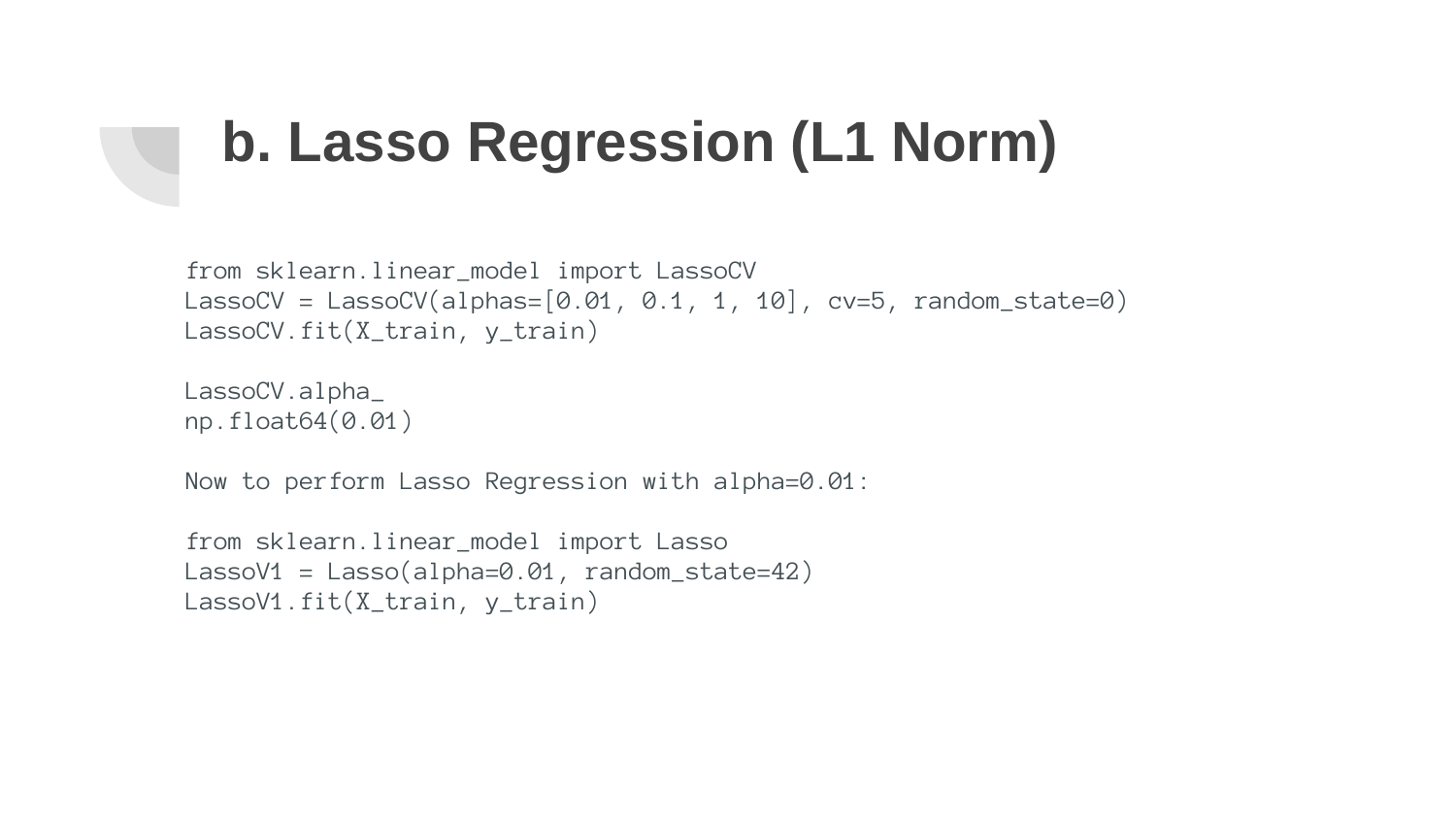

# b. Lasso Regression (L1 Norm)
from sklearn.linear_model import LassoCV
LassoCV = LassoCV(alphas=[0.01, 0.1, 1, 10], cv=5, random_state=0)
LassoCV.fit(X_train, y_train)

LassoCV.alpha_
np.float64(0.01)

Now to perform Lasso Regression with alpha=0.01:

from sklearn.linear_model import Lasso
LassoV1 = Lasso(alpha=0.01, random_state=42)
LassoV1.fit(X_train, y_train)